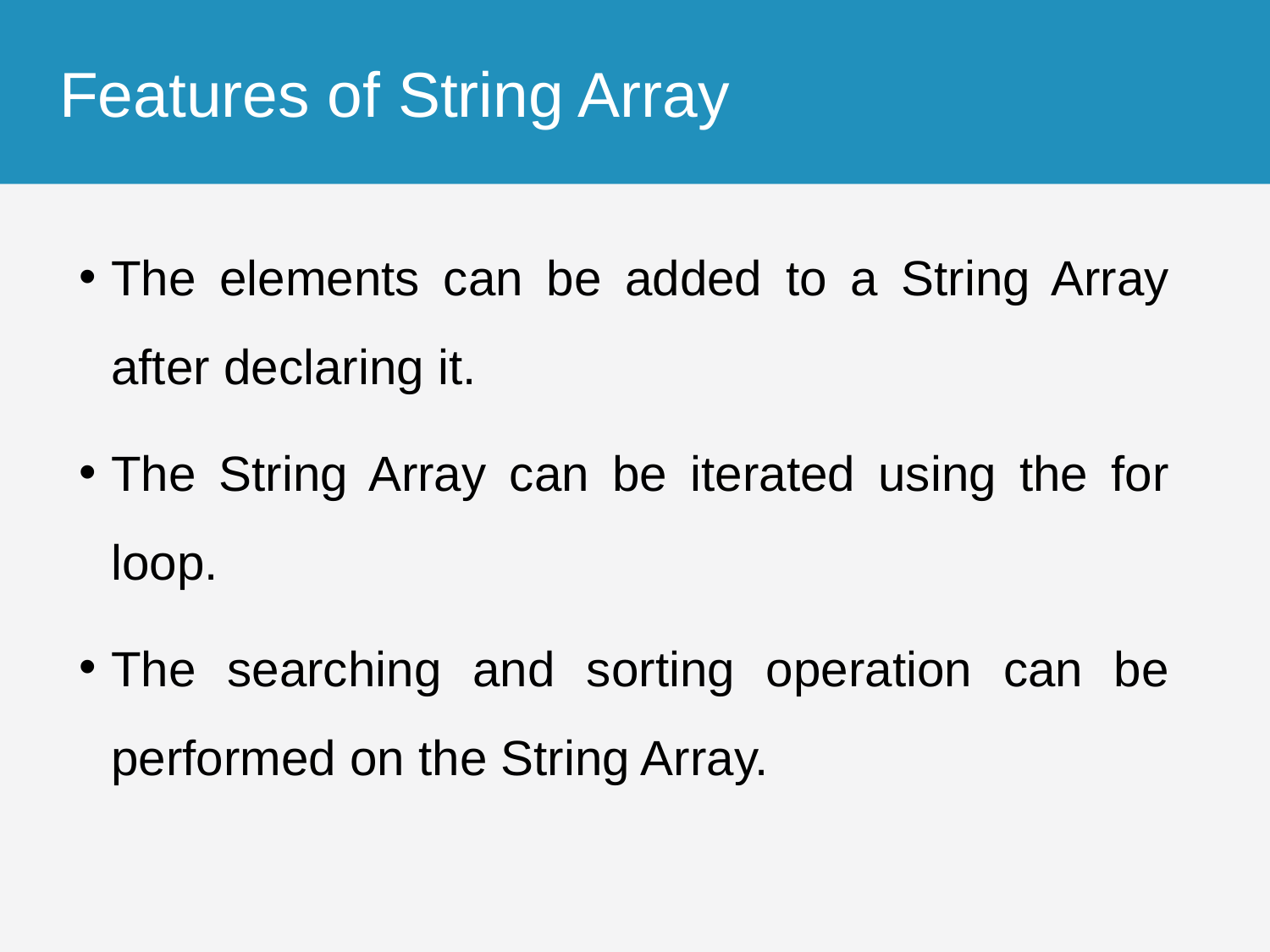

# Features of String Array
The elements can be added to a String Array after declaring it.
The String Array can be iterated using the for loop.
The searching and sorting operation can be performed on the String Array.